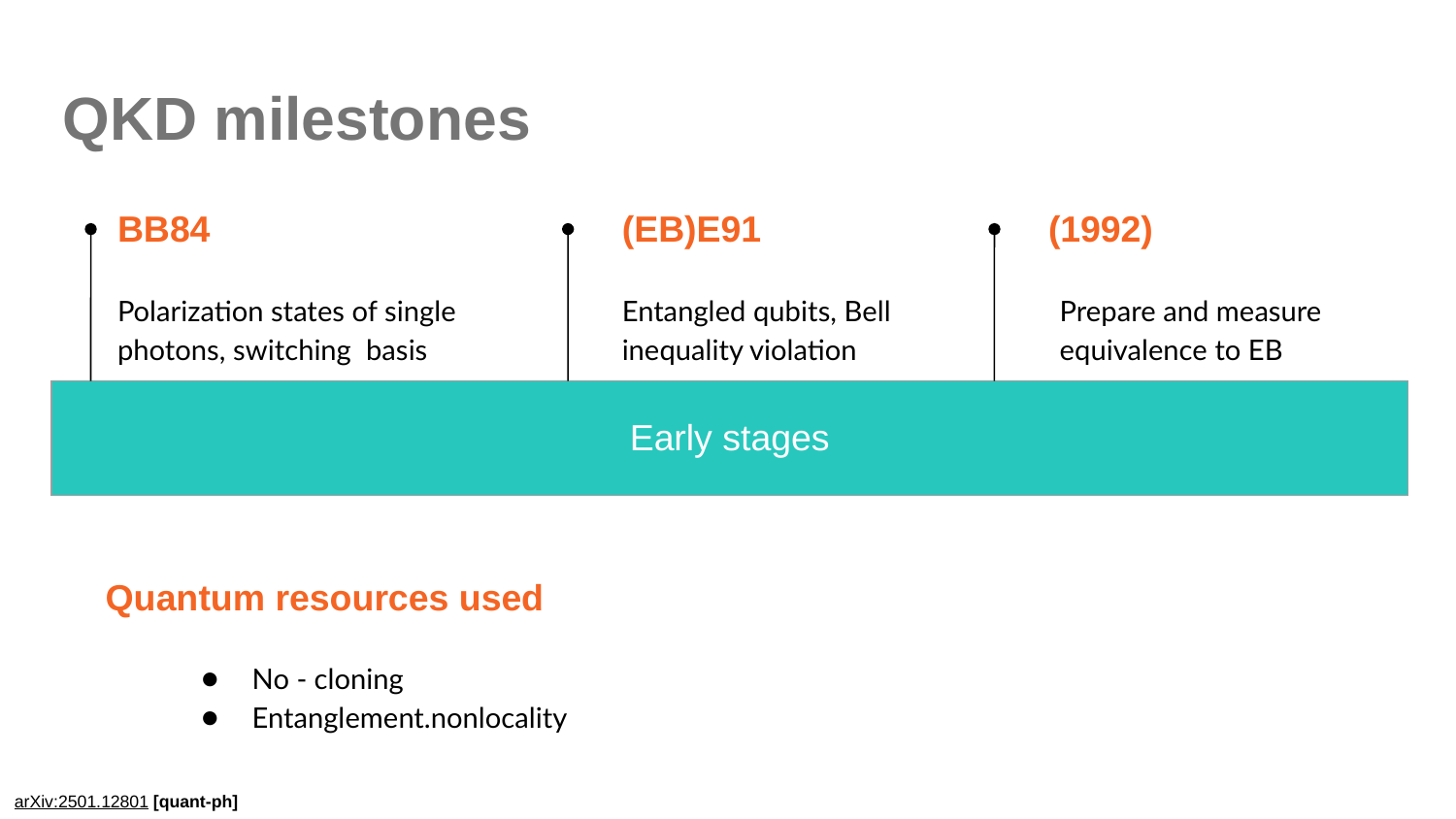

# QKD milestones
BB84
(EB)E91
(1992)
Polarization states of single photons, switching  basis
Entangled qubits, Bell inequality violation
Prepare and measure equivalence to EB
| Early stages |
| --- |
Quantum resources used
No - cloning
Entanglement.nonlocality
arXiv:2501.12801 [quant-ph]